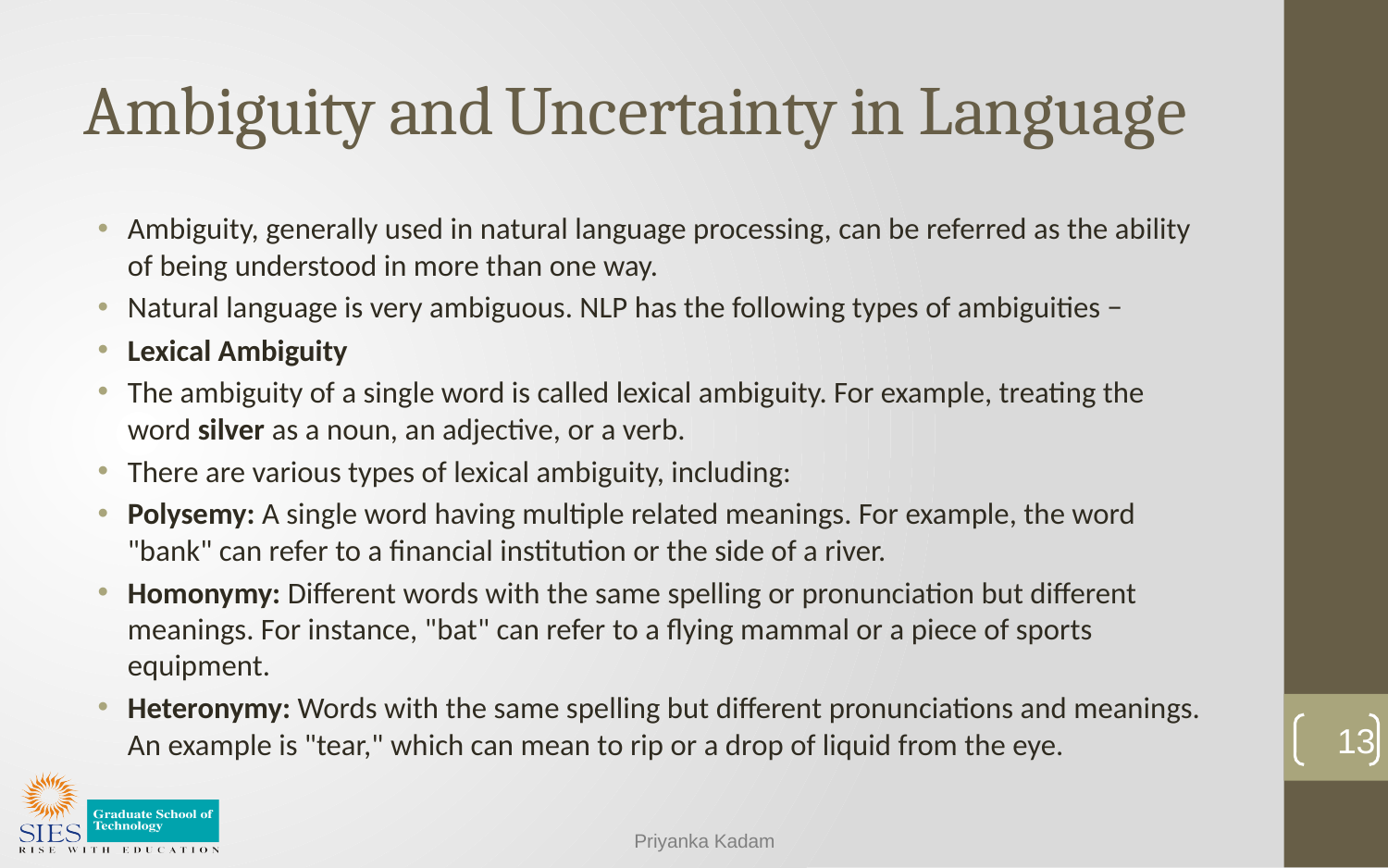

# Ambiguity and Uncertainty in Language
Ambiguity, generally used in natural language processing, can be referred as the ability of being understood in more than one way.
Natural language is very ambiguous. NLP has the following types of ambiguities −
Lexical Ambiguity
The ambiguity of a single word is called lexical ambiguity. For example, treating the word silver as a noun, an adjective, or a verb.
There are various types of lexical ambiguity, including:
Polysemy: A single word having multiple related meanings. For example, the word "bank" can refer to a financial institution or the side of a river.
Homonymy: Different words with the same spelling or pronunciation but different meanings. For instance, "bat" can refer to a flying mammal or a piece of sports equipment.
Heteronymy: Words with the same spelling but different pronunciations and meanings. An example is "tear," which can mean to rip or a drop of liquid from the eye.

13